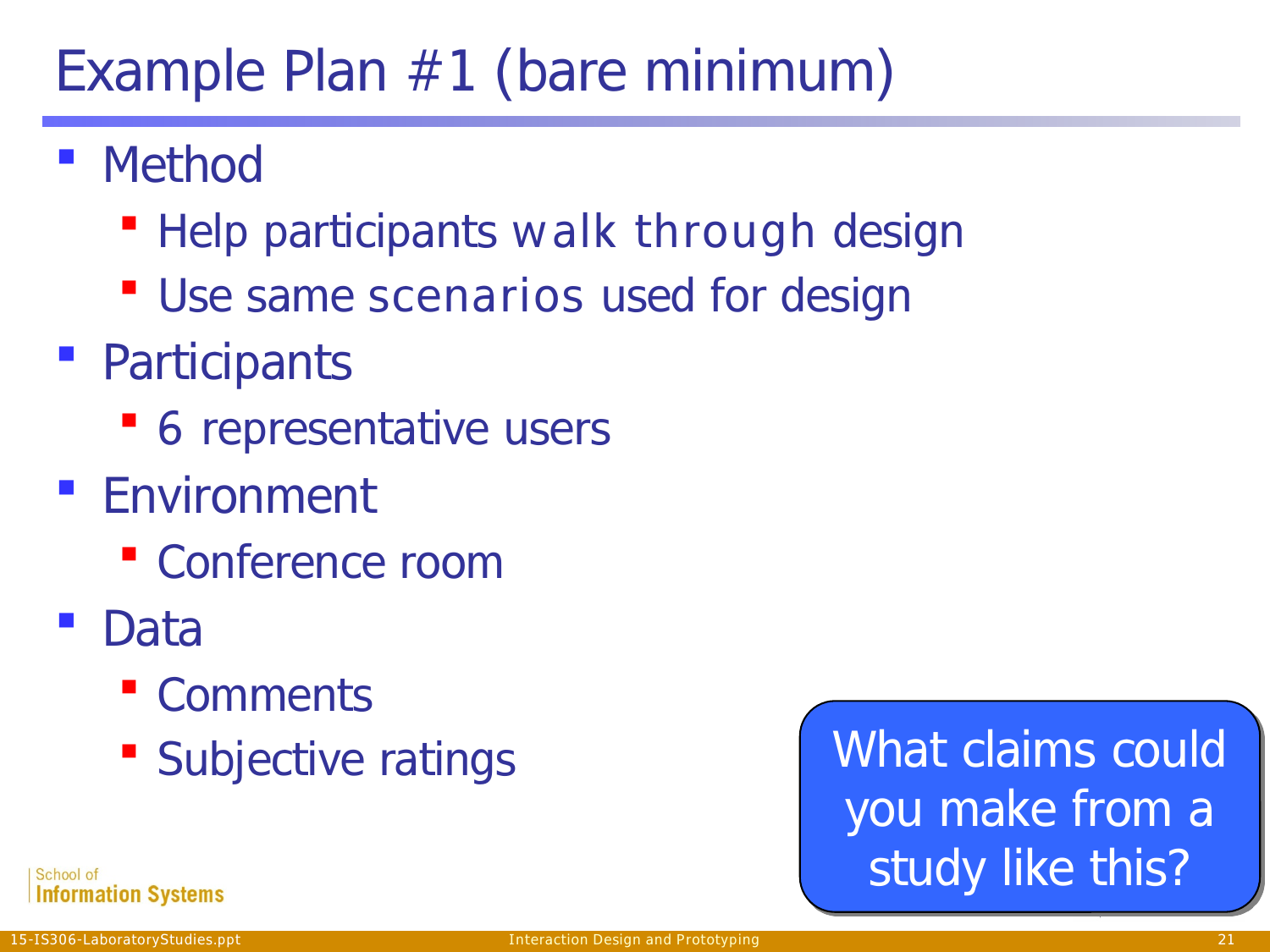

# Example Plan #1 (bare minimum)
Method
Help participants walk through design
Use same scenarios used for design
Participants
6 representative users
Environment
Conference room
Data
Comments
Subjective ratings

What claims could you make from a study like this?

                        21
Interaction Design and Prototyping